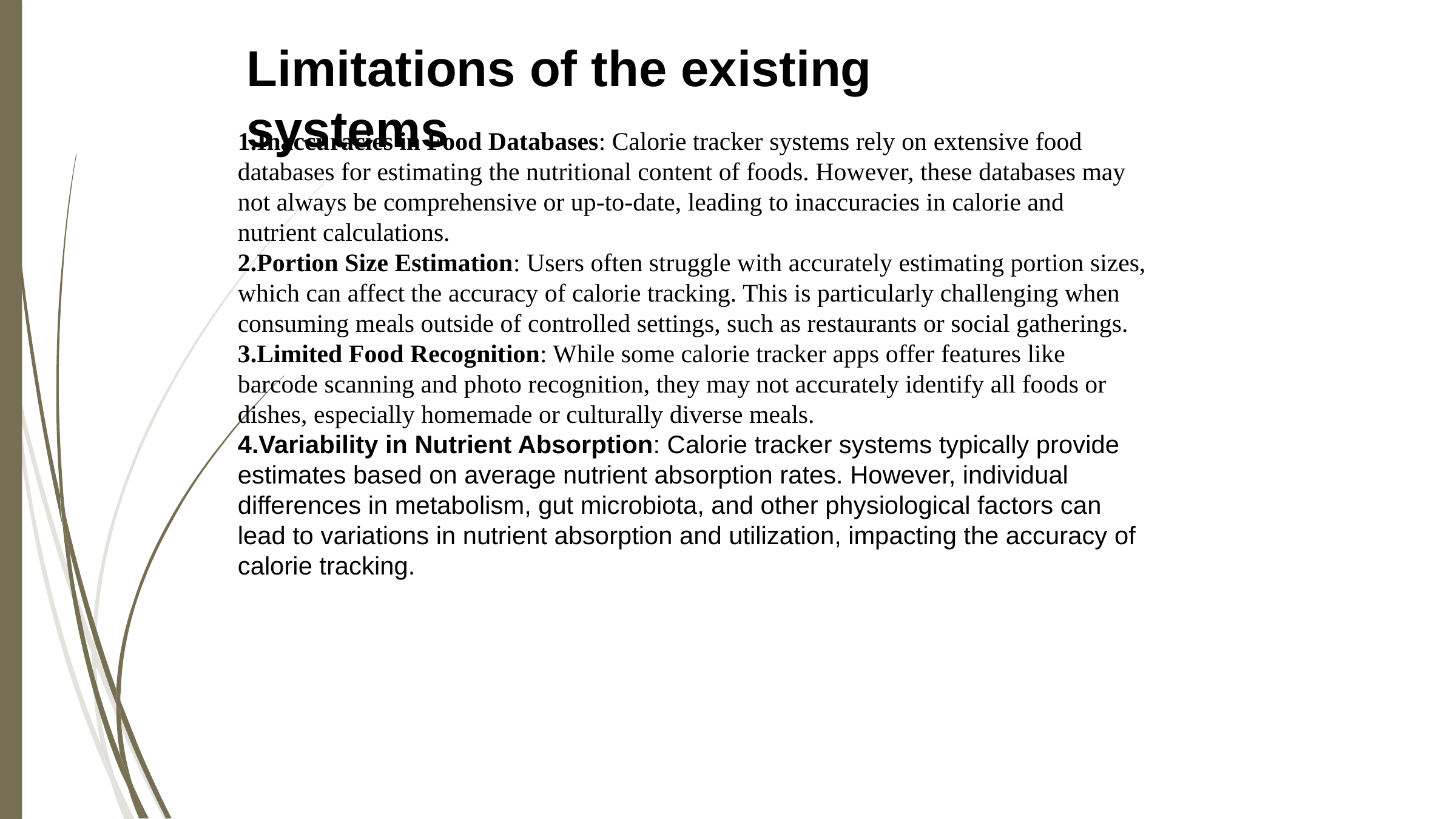

Limitations of the existing systems
1.Inaccuracies in Food Databases: Calorie tracker systems rely on extensive food databases for estimating the nutritional content of foods. However, these databases may not always be comprehensive or up-to-date, leading to inaccuracies in calorie and nutrient calculations.
2.Portion Size Estimation: Users often struggle with accurately estimating portion sizes, which can affect the accuracy of calorie tracking. This is particularly challenging when consuming meals outside of controlled settings, such as restaurants or social gatherings.
3.Limited Food Recognition: While some calorie tracker apps offer features like barcode scanning and photo recognition, they may not accurately identify all foods or dishes, especially homemade or culturally diverse meals.
4.Variability in Nutrient Absorption: Calorie tracker systems typically provide estimates based on average nutrient absorption rates. However, individual differences in metabolism, gut microbiota, and other physiological factors can lead to variations in nutrient absorption and utilization, impacting the accuracy of calorie tracking.